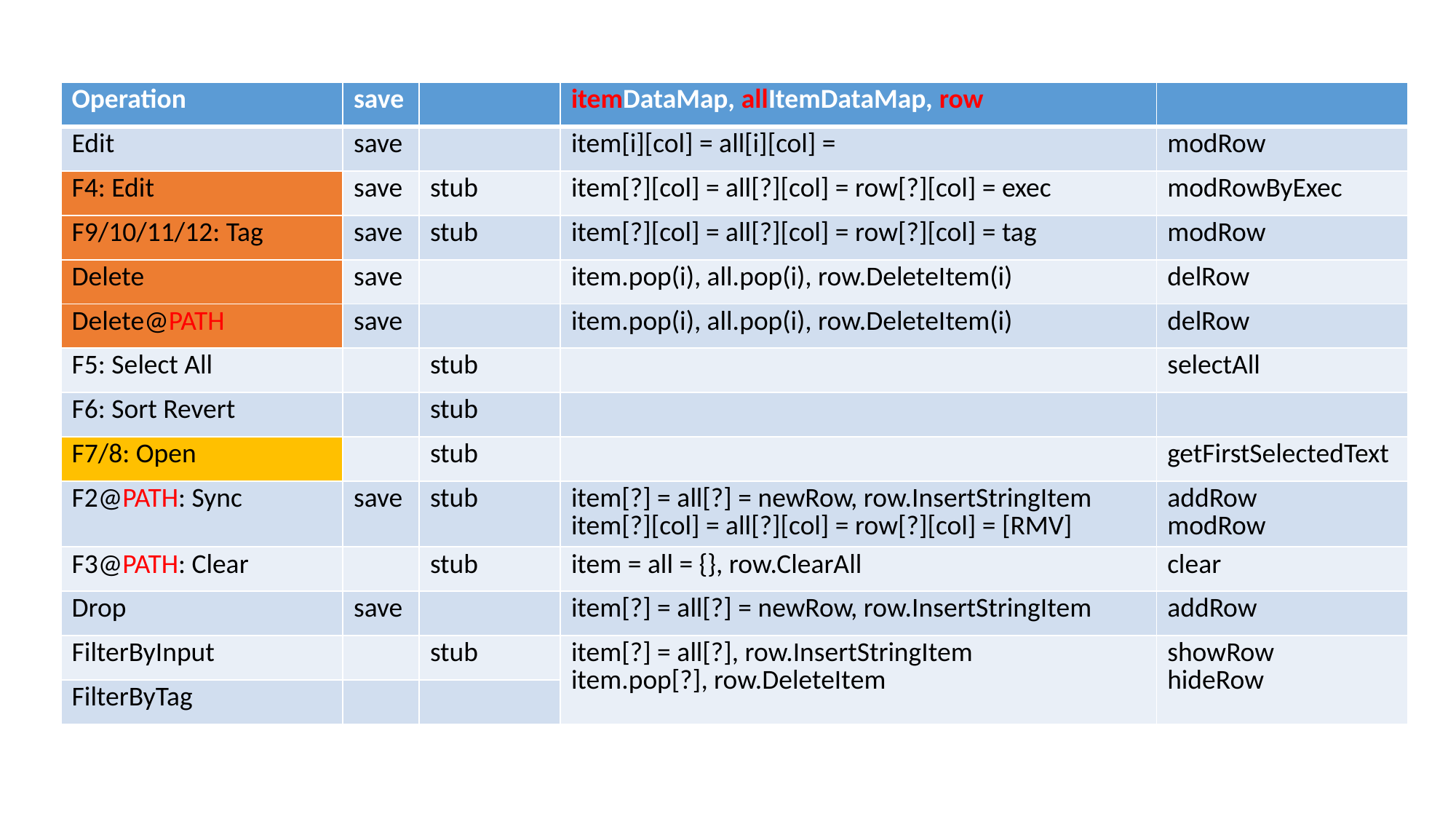

| Operation | save |  | itemDataMap, allItemDataMap, row |  |
| --- | --- | --- | --- | --- |
| Edit | save |  | item[i][col] = all[i][col] = | modRow |
| F4: Edit | save | stub | item[?][col] = all[?][col] = row[?][col] = exec | modRowByExec |
| F9/10/11/12: Tag | save | stub | item[?][col] = all[?][col] = row[?][col] = tag | modRow |
| Delete | save |  | item.pop(i), all.pop(i), row.DeleteItem(i) | delRow |
| Delete@PATH | save |  | item.pop(i), all.pop(i), row.DeleteItem(i) | delRow |
| F5: Select All |  | stub |  | selectAll |
| F6: Sort Revert |  | stub |  |  |
| F7/8: Open |  | stub |  | getFirstSelectedText |
| F2@PATH: Sync | save | stub | item[?] = all[?] = newRow, row.InsertStringItem item[?][col] = all[?][col] = row[?][col] = [RMV] | addRow modRow |
| F3@PATH: Clear |  | stub | item = all = {}, row.ClearAll | clear |
| Drop | save |  | item[?] = all[?] = newRow, row.InsertStringItem | addRow |
| FilterByInput |  | stub | item[?] = all[?], row.InsertStringItem item.pop[?], row.DeleteItem | showRow hideRow |
| FilterByTag |  |  |  |  |